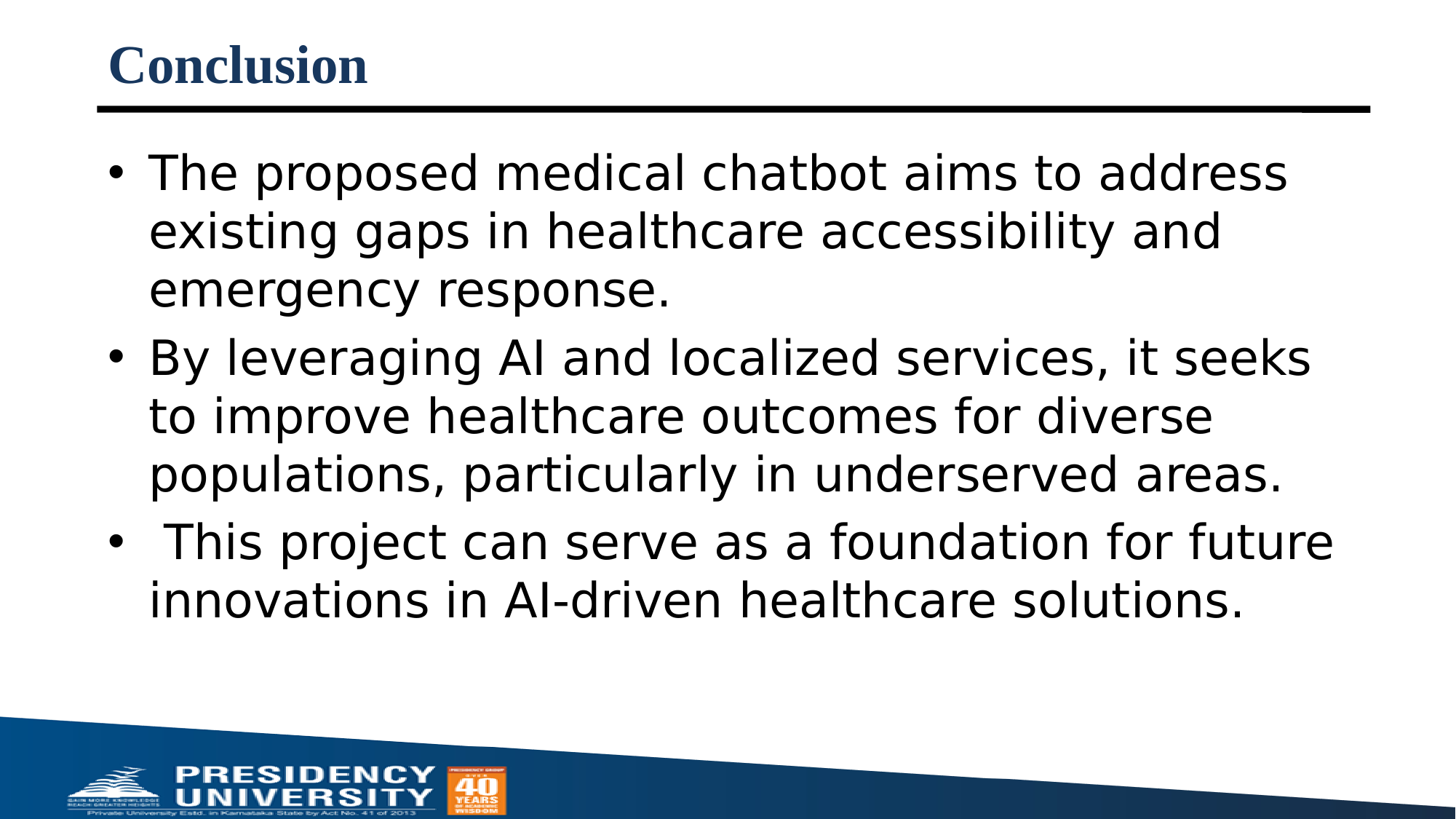

# Conclusion
The proposed medical chatbot aims to address existing gaps in healthcare accessibility and emergency response.
By leveraging AI and localized services, it seeks to improve healthcare outcomes for diverse populations, particularly in underserved areas.
 This project can serve as a foundation for future innovations in AI-driven healthcare solutions.